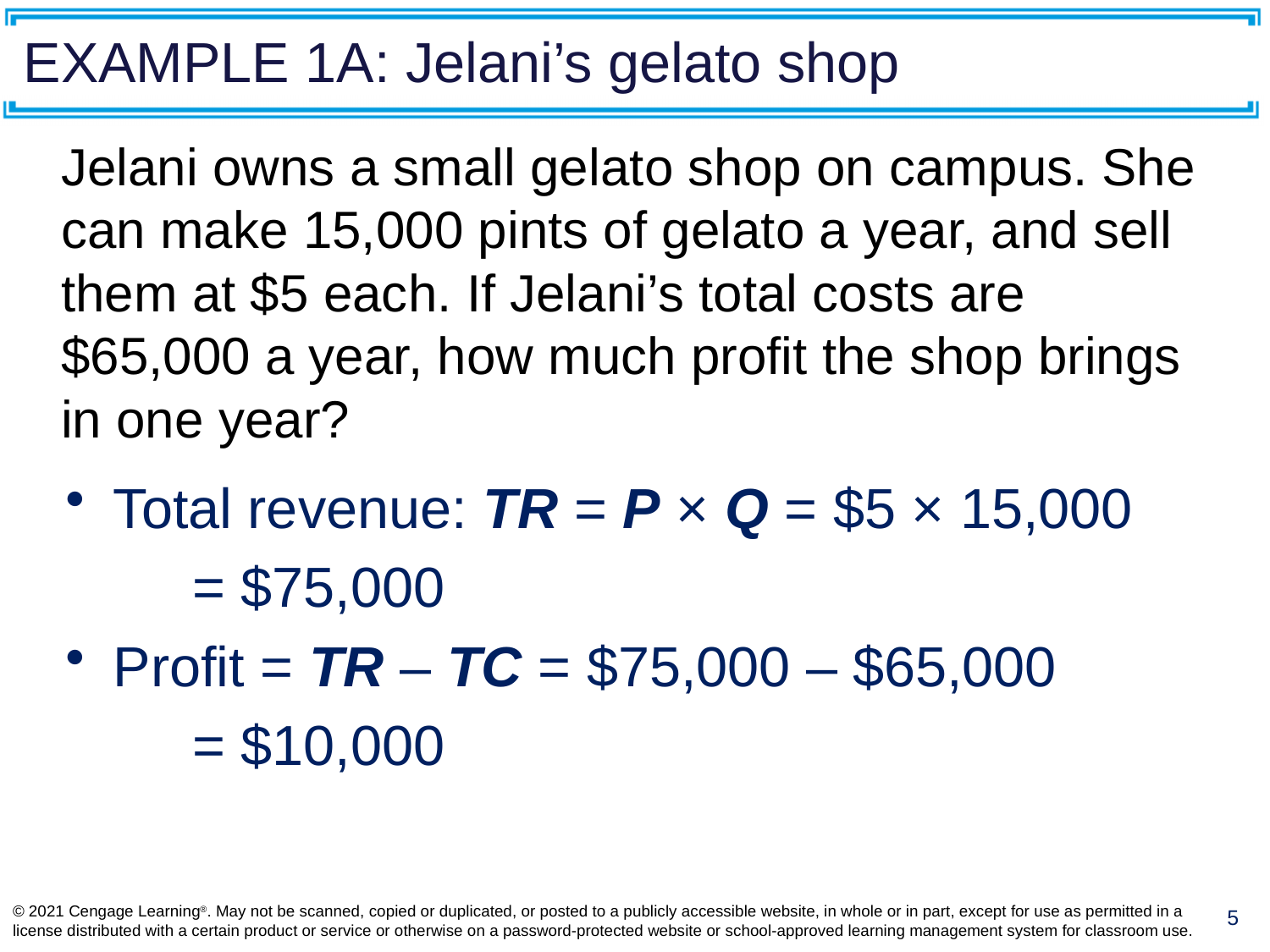

# EXAMPLE 1A: Jelani’s gelato shop
Jelani owns a small gelato shop on campus. She can make 15,000 pints of gelato a year, and sell them at $5 each. If Jelani’s total costs are $65,000 a year, how much profit the shop brings in one year?
Total revenue: TR = P × Q = $5 × 15,000
	= $75,000
Profit = TR – TC = $75,000 – $65,000
	= $10,000
© 2021 Cengage Learning®. May not be scanned, copied or duplicated, or posted to a publicly accessible website, in whole or in part, except for use as permitted in a license distributed with a certain product or service or otherwise on a password-protected website or school-approved learning management system for classroom use.
5